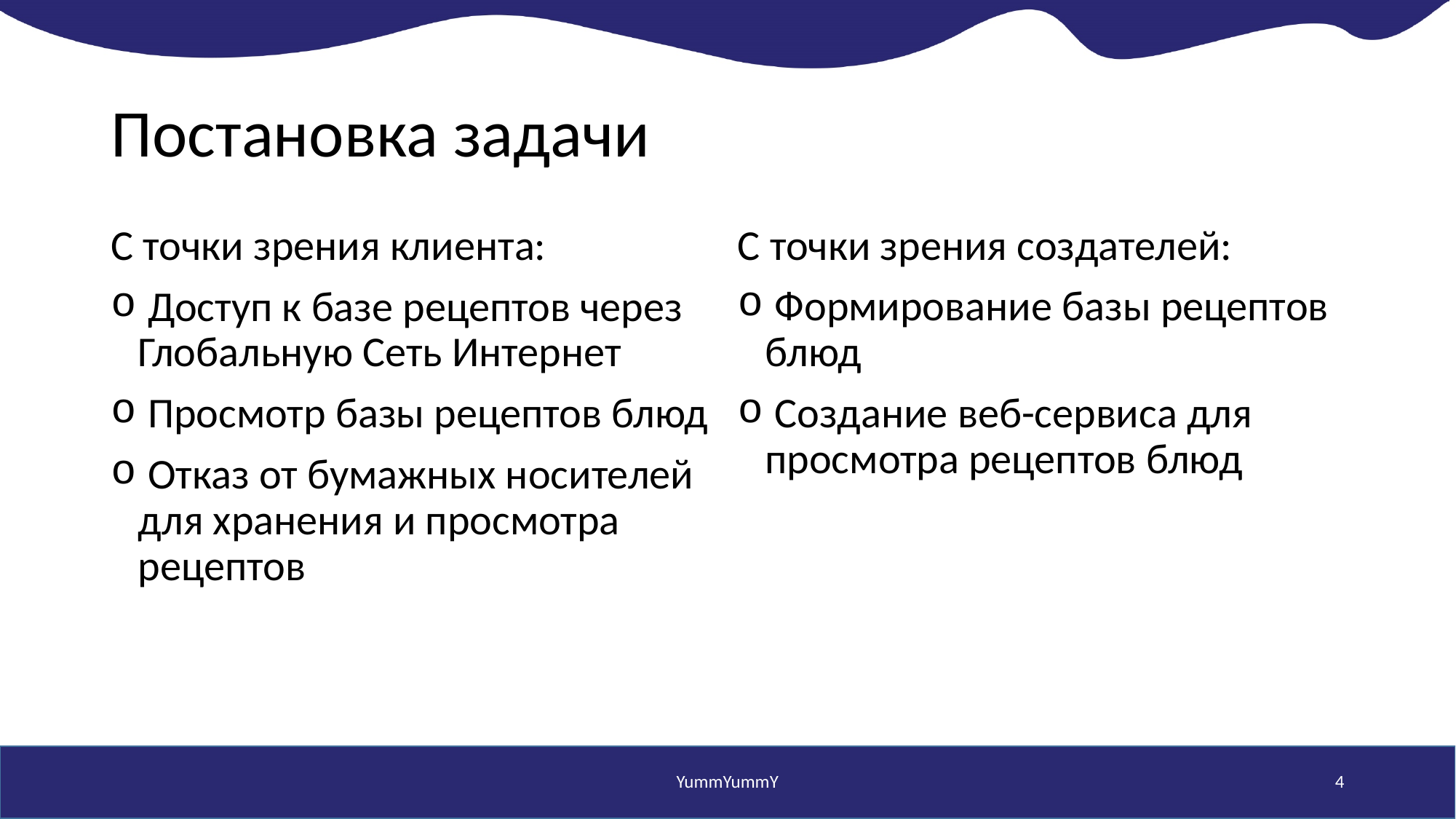

# Постановка задачи
С точки зрения клиента:
 Доступ к базе рецептов через Глобальную Сеть Интернет
 Просмотр базы рецептов блюд
 Отказ от бумажных носителей для хранения и просмотра рецептов

С точки зрения создателей:
 Формирование базы рецептов блюд
 Создание веб-сервиса для просмотра рецептов блюд

YummYummY
4